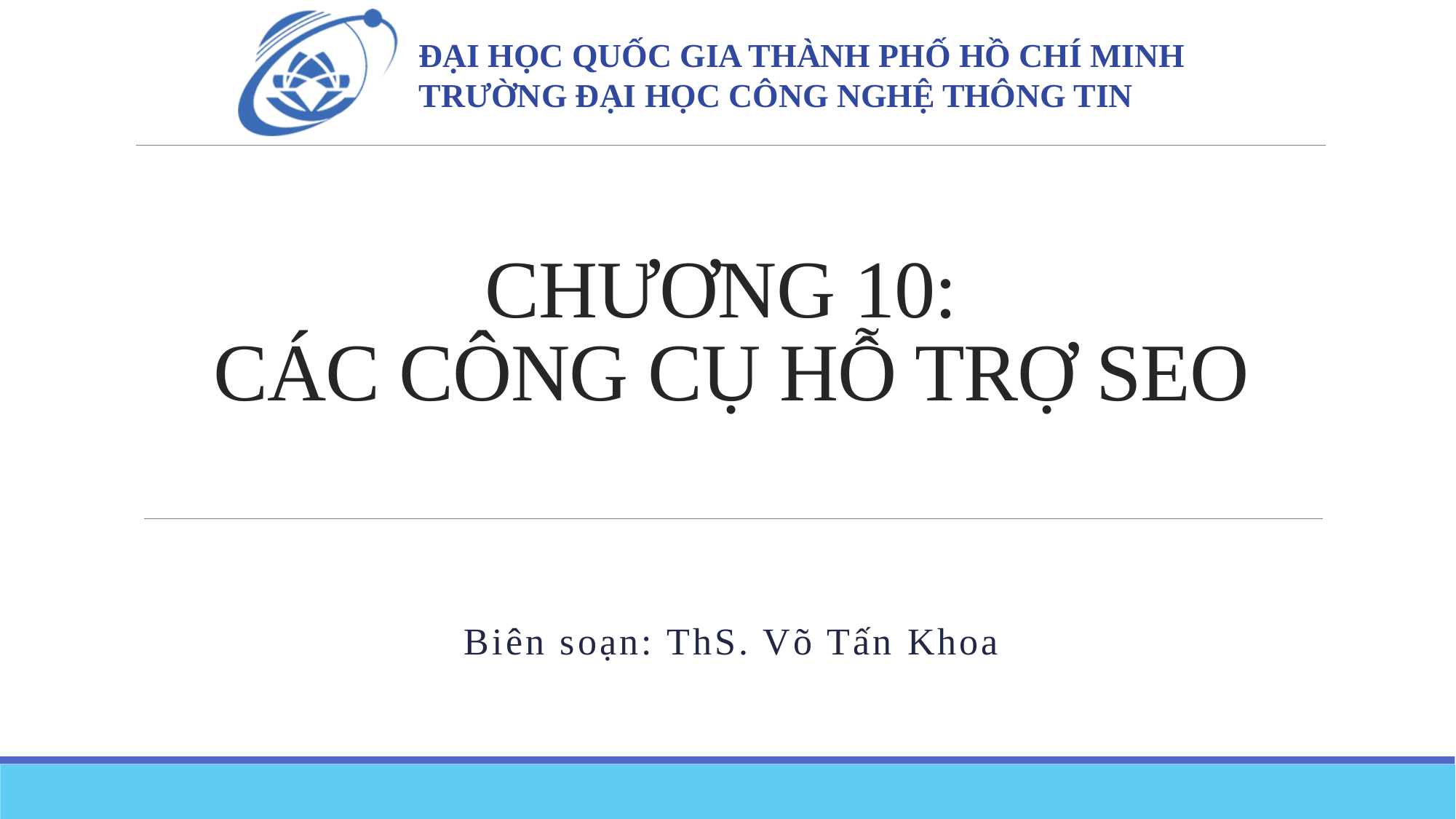

# CHƯƠNG 10: CÁC CÔNG CỤ HỖ TRỢ SEO
Biên soạn: ThS. Võ Tấn Khoa